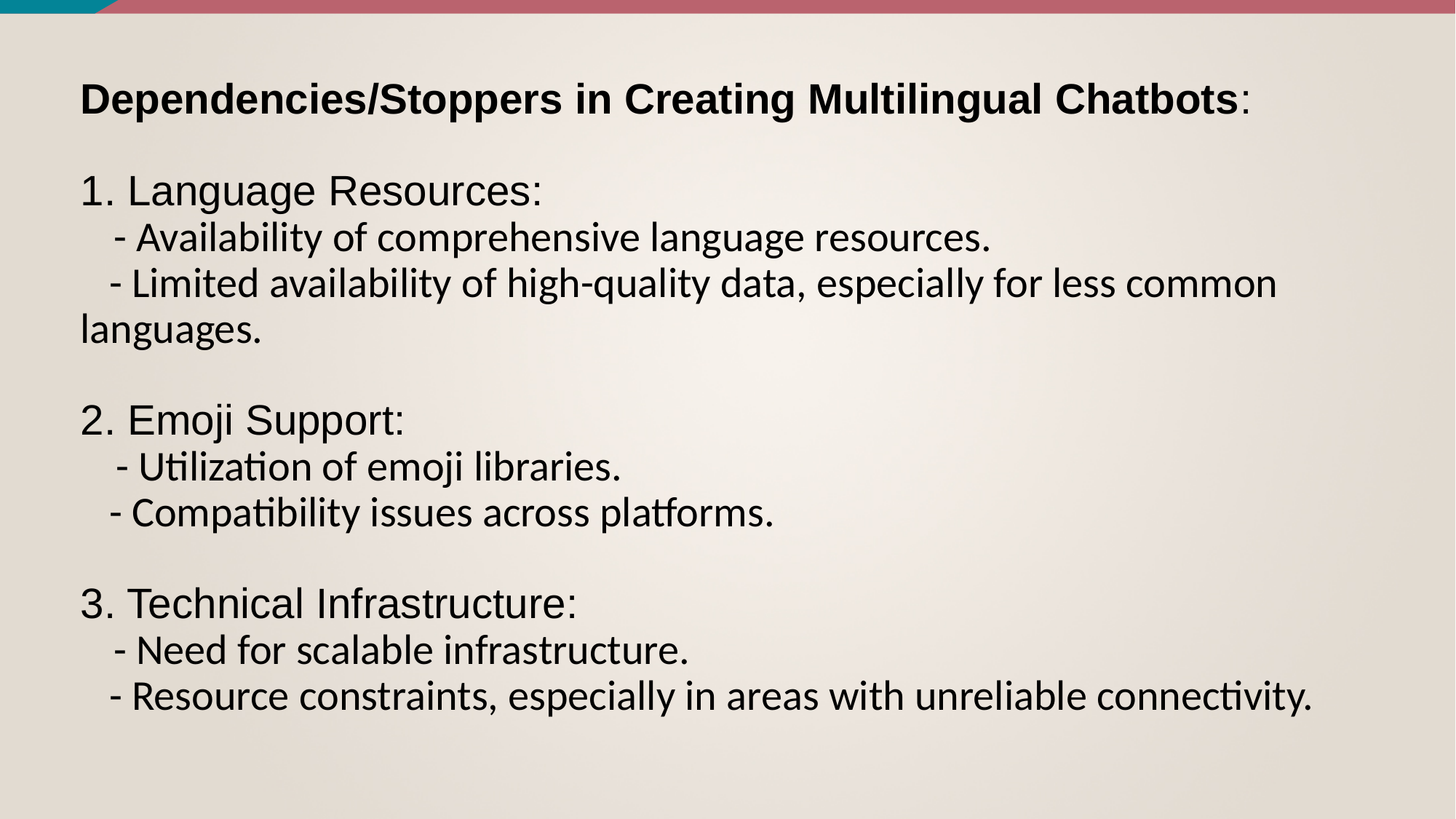

# Dependencies/Stoppers in Creating Multilingual Chatbots: 1. Language Resources: - Availability of comprehensive language resources. - Limited availability of high-quality data, especially for less common languages. 2. Emoji Support: - Utilization of emoji libraries. - Compatibility issues across platforms. 3. Technical Infrastructure: - Need for scalable infrastructure. - Resource constraints, especially in areas with unreliable connectivity.